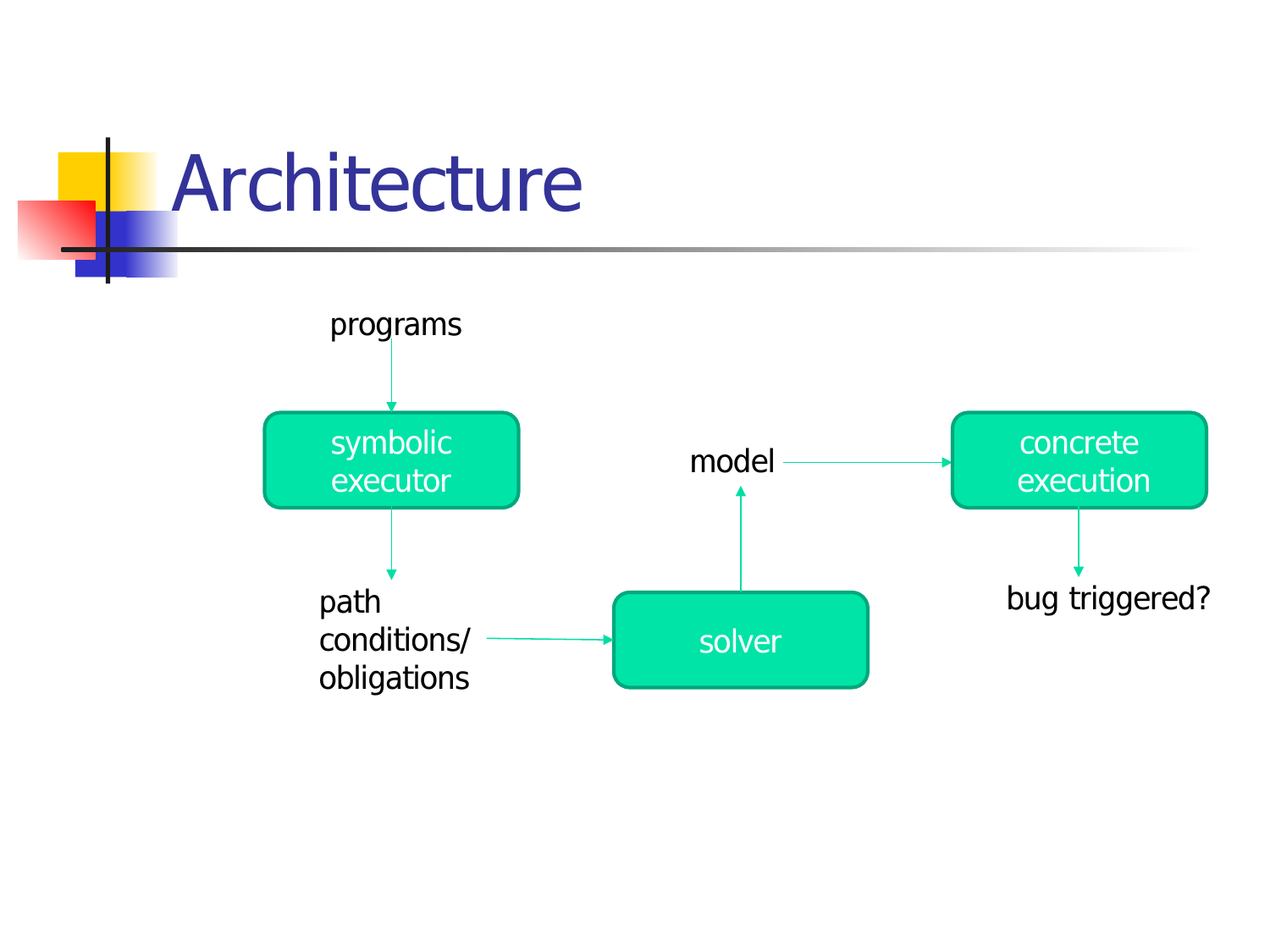

# Architecture
programs
symbolic executor
concrete
 execution
model
bug triggered?
path conditions/obligations
solver